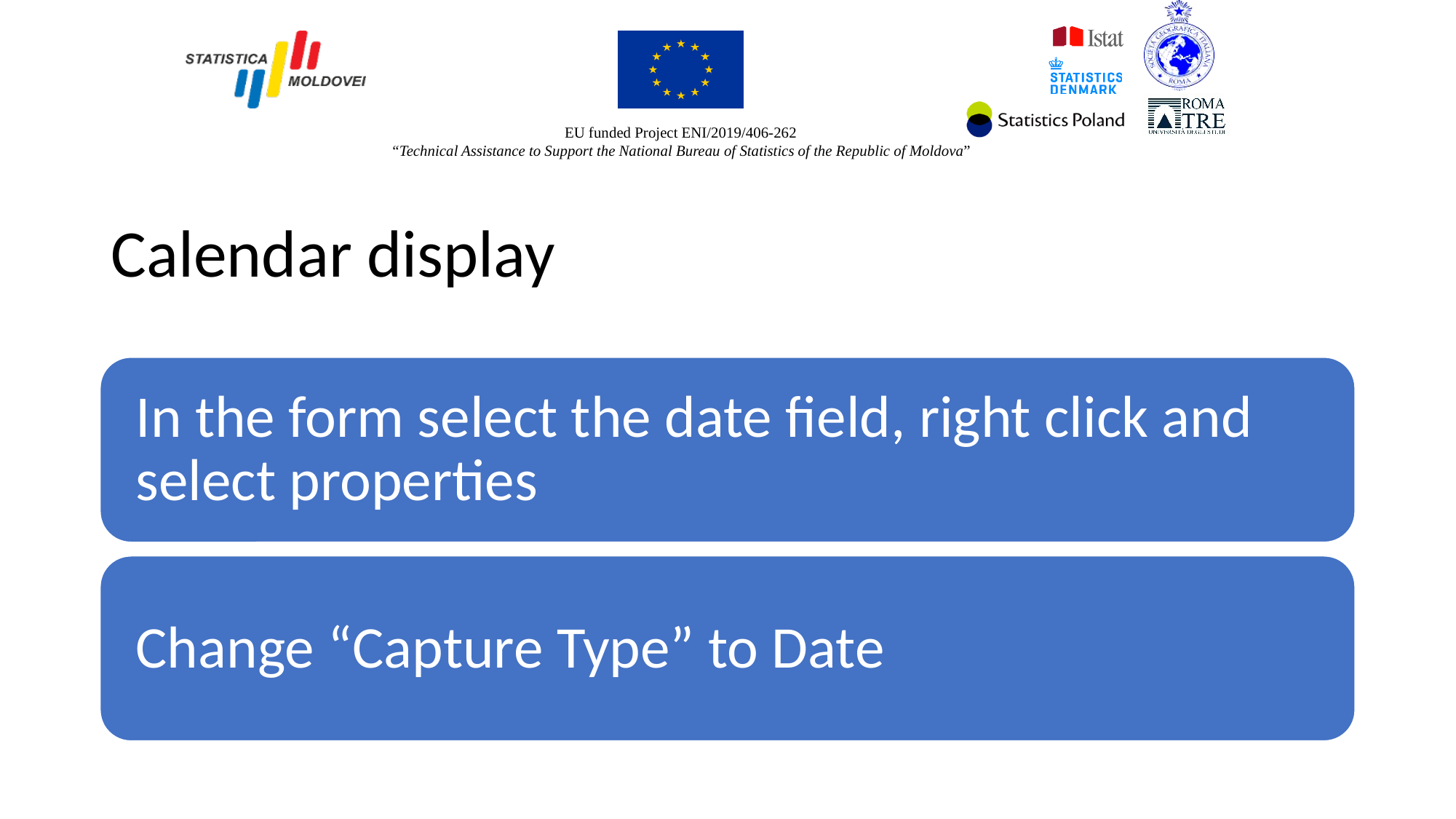

# Calendar display
In the form select the date field, right click and select properties
Change “Capture Type” to Date